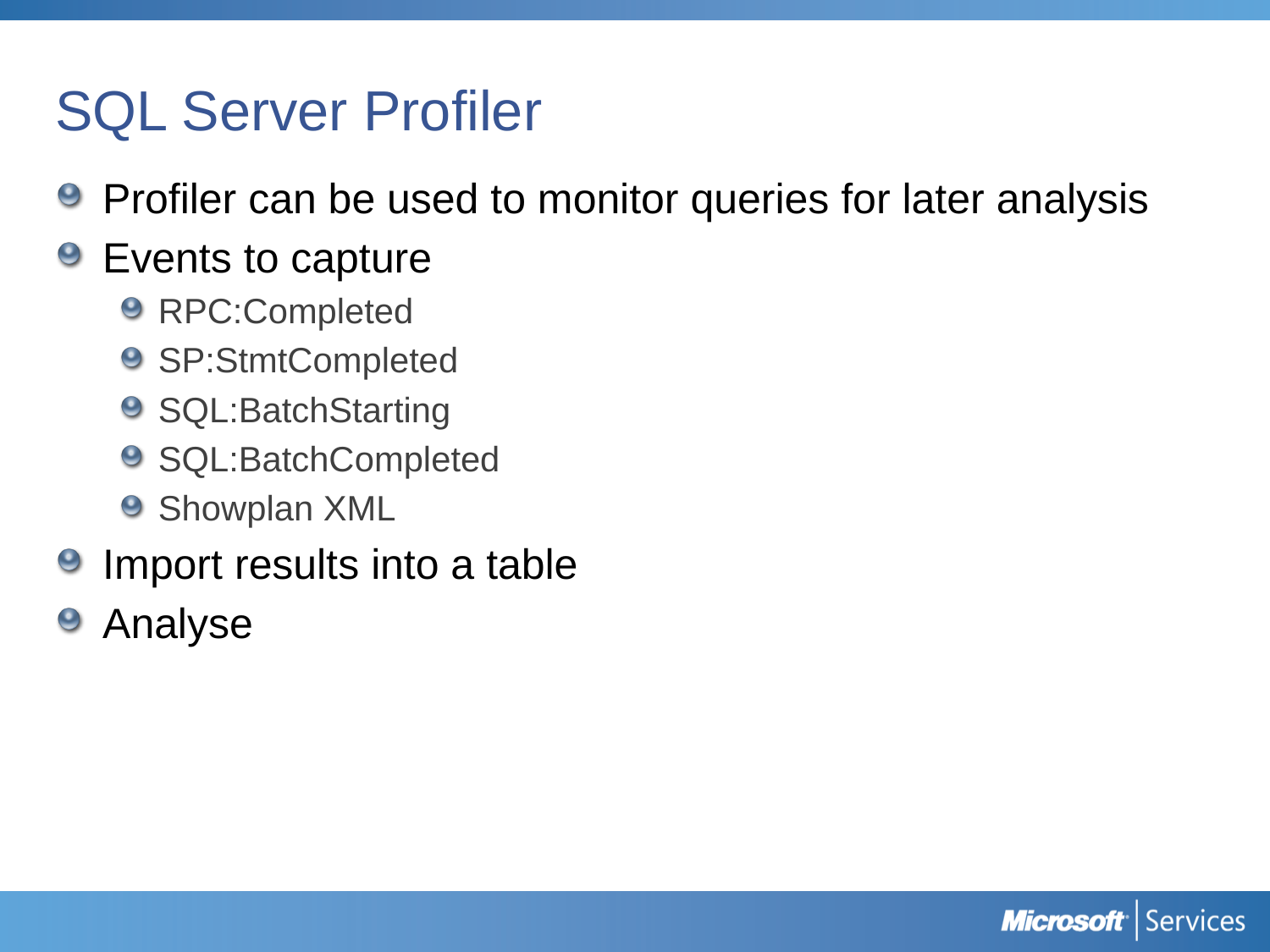

# SQL Server Profiler
Profiler can be used to monitor queries for later analysis
Events to capture
RPC:Completed
SP:StmtCompleted
SQL:BatchStarting
SQL:BatchCompleted
Showplan XML
Import results into a table
Analyse